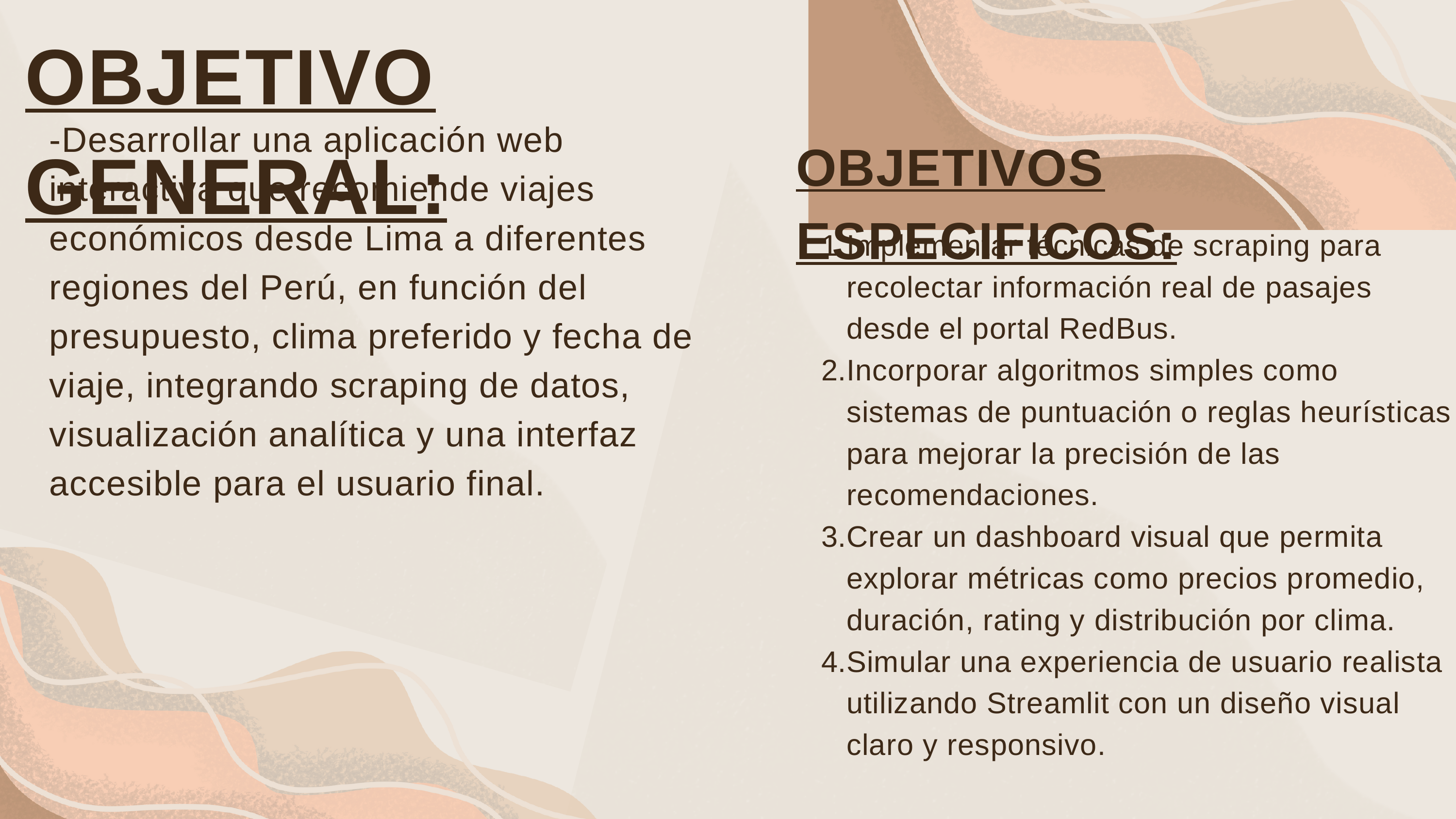

OBJETIVO GENERAL:
-Desarrollar una aplicación web interactiva que recomiende viajes económicos desde Lima a diferentes regiones del Perú, en función del presupuesto, clima preferido y fecha de viaje, integrando scraping de datos, visualización analítica y una interfaz accesible para el usuario final.
OBJETIVOS ESPECIFICOS:
Implementar técnicas de scraping para recolectar información real de pasajes desde el portal RedBus.
Incorporar algoritmos simples como sistemas de puntuación o reglas heurísticas para mejorar la precisión de las recomendaciones.
Crear un dashboard visual que permita explorar métricas como precios promedio, duración, rating y distribución por clima.
Simular una experiencia de usuario realista utilizando Streamlit con un diseño visual claro y responsivo.